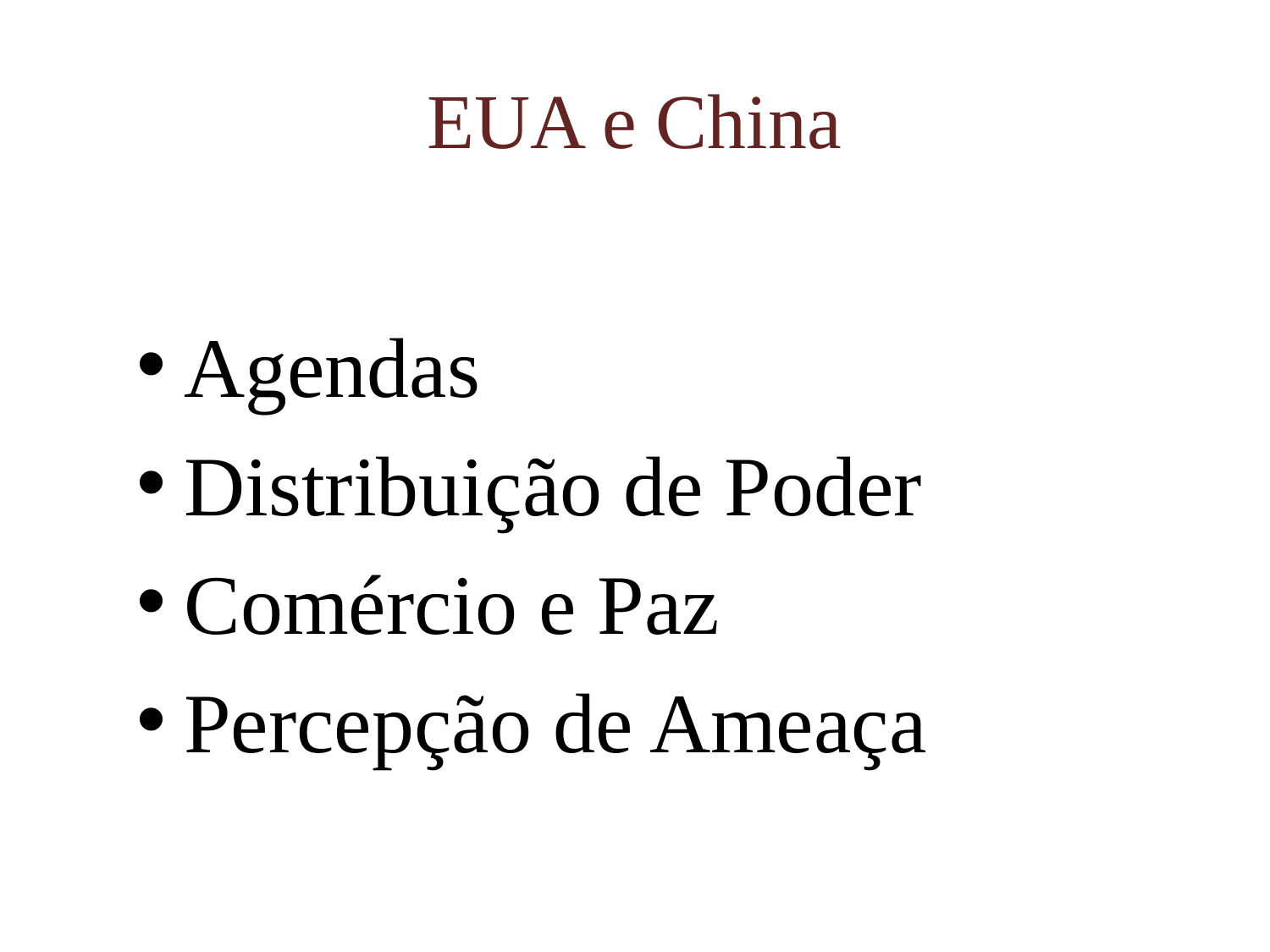

# EUA e China
Agendas
Distribuição de Poder
Comércio e Paz
Percepção de Ameaça